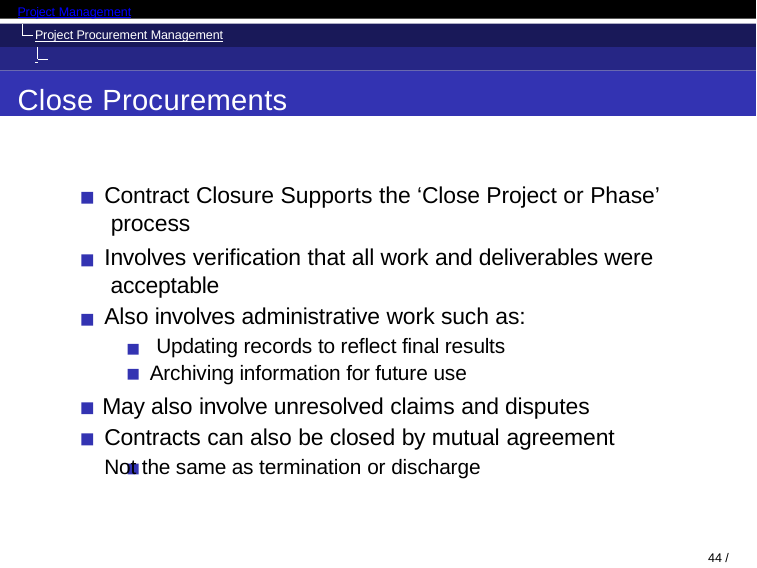

Project Management
Project Procurement Management  Close Procurements

Close Procurements
Contract Closure Supports the ‘Close Project or Phase’  process
Involves verification that all work and deliverables were  acceptable
Also involves administrative work such as:  Updating records to reflect final results  Archiving information for future use
May also involve unresolved claims and disputes  Contracts can also be closed by mutual agreement
Not the same as termination or discharge

44 / 47